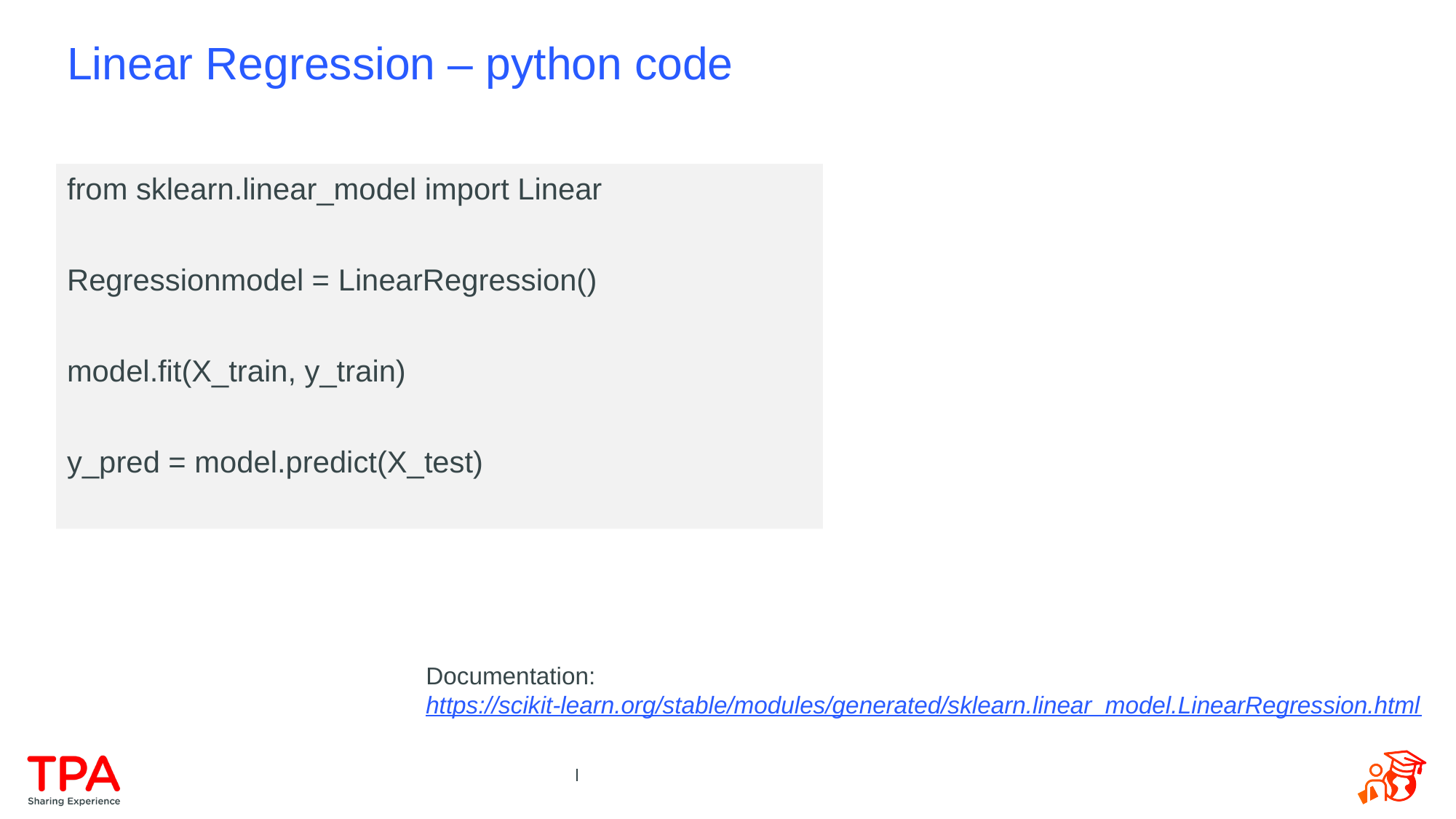

# Linear Regression – python code
from sklearn.linear_model import Linear

Regressionmodel = LinearRegression()

model.fit(X_train, y_train)

y_pred = model.predict(X_test)
Documentation:
https://scikit-learn.org/stable/modules/generated/sklearn.linear_model.LinearRegression.html